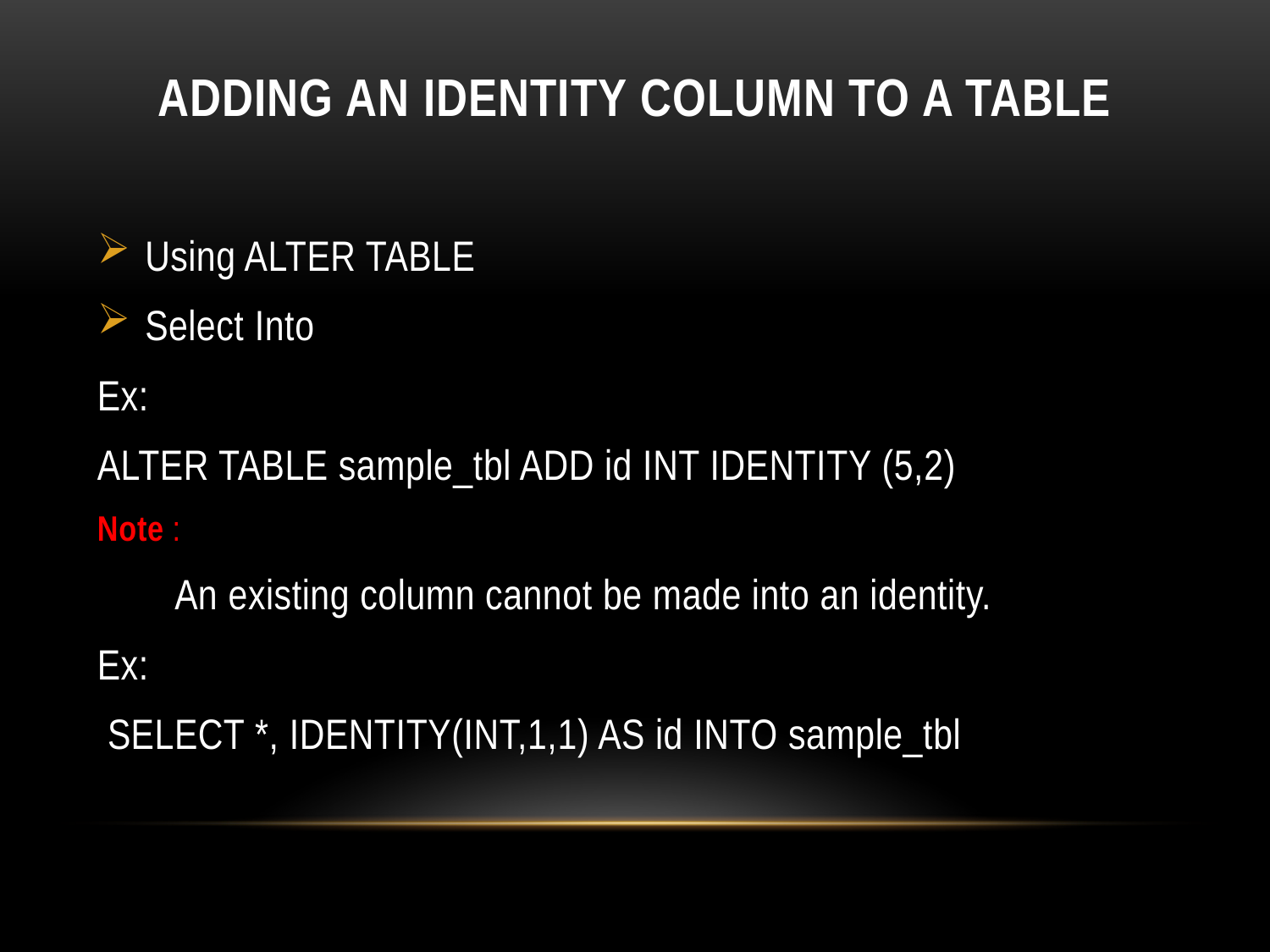

# Adding An Identity Column To A Table
Using ALTER TABLE
Select Into
Ex:
ALTER TABLE sample_tbl ADD id INT IDENTITY (5,2)
Note :
         An existing column cannot be made into an identity.
Ex:
 SELECT *, IDENTITY(INT,1,1) AS id INTO sample_tbl